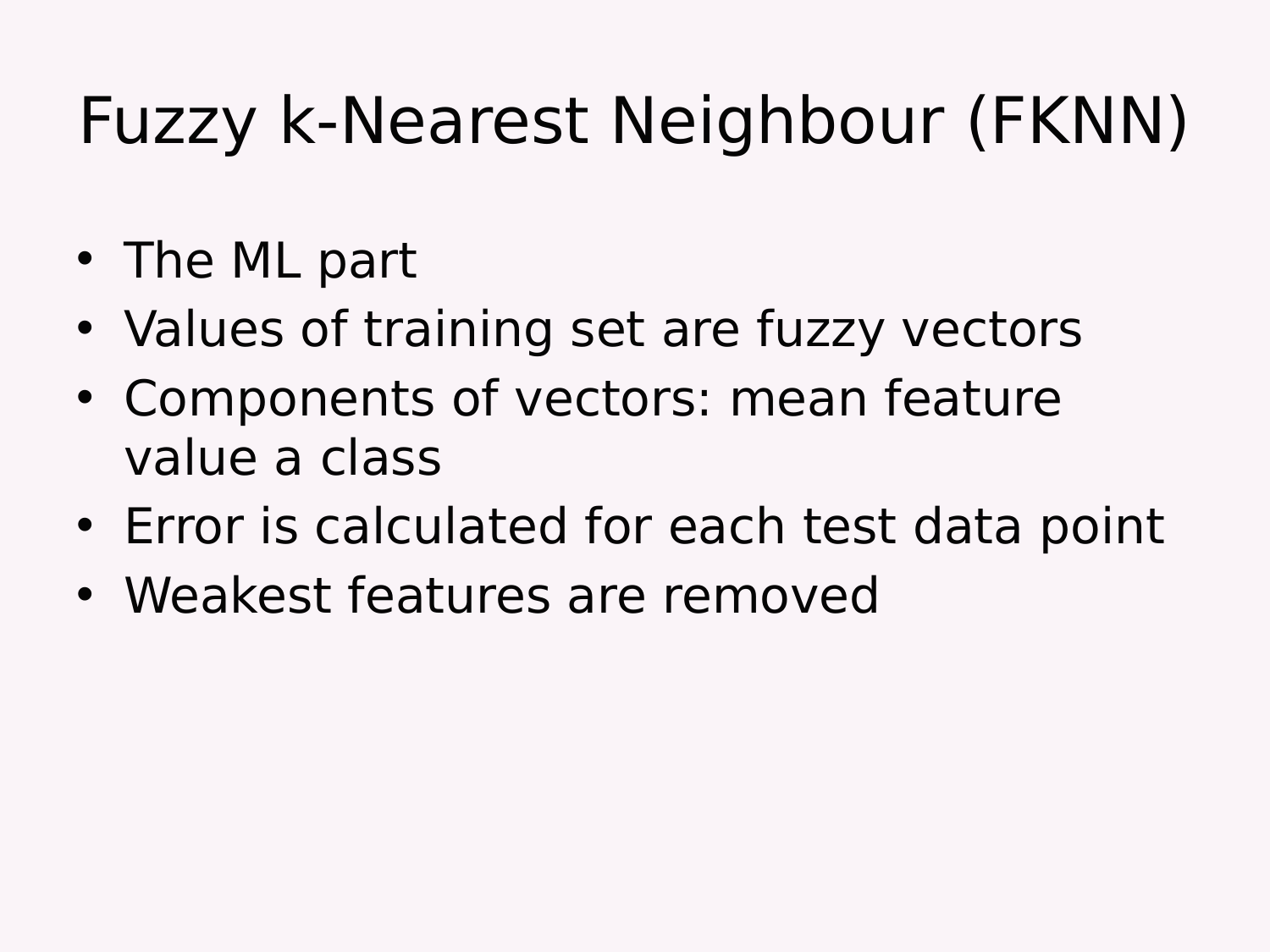

# Fuzzy k-Nearest Neighbour (FKNN)
The ML part
Values of training set are fuzzy vectors
Components of vectors: mean feature value a class
Error is calculated for each test data point
Weakest features are removed